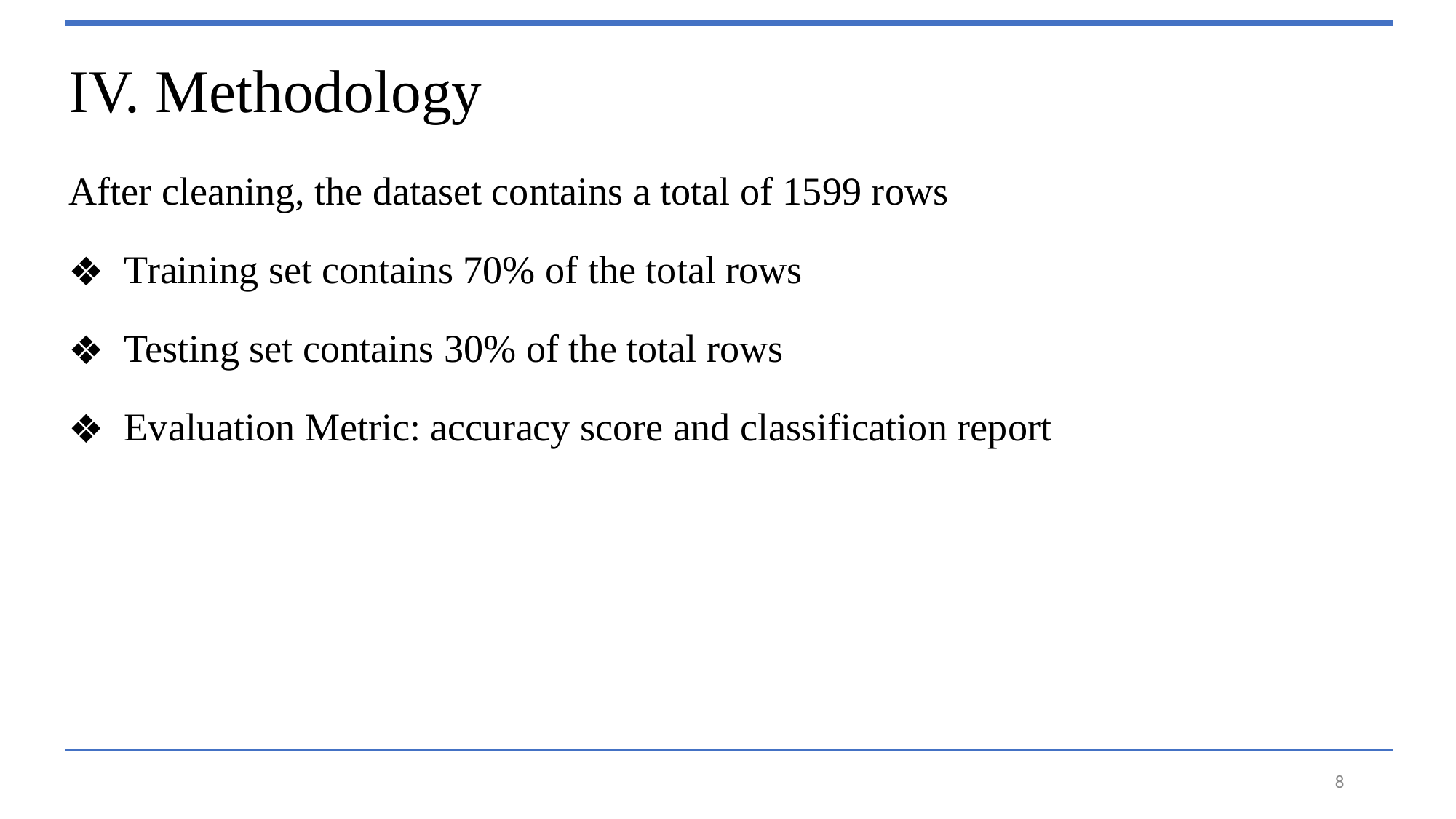

IV. Methodology
After cleaning, the dataset contains a total of 1599 rows
Training set contains 70% of the total rows
Testing set contains 30% of the total rows
Evaluation Metric: accuracy score and classification report
8